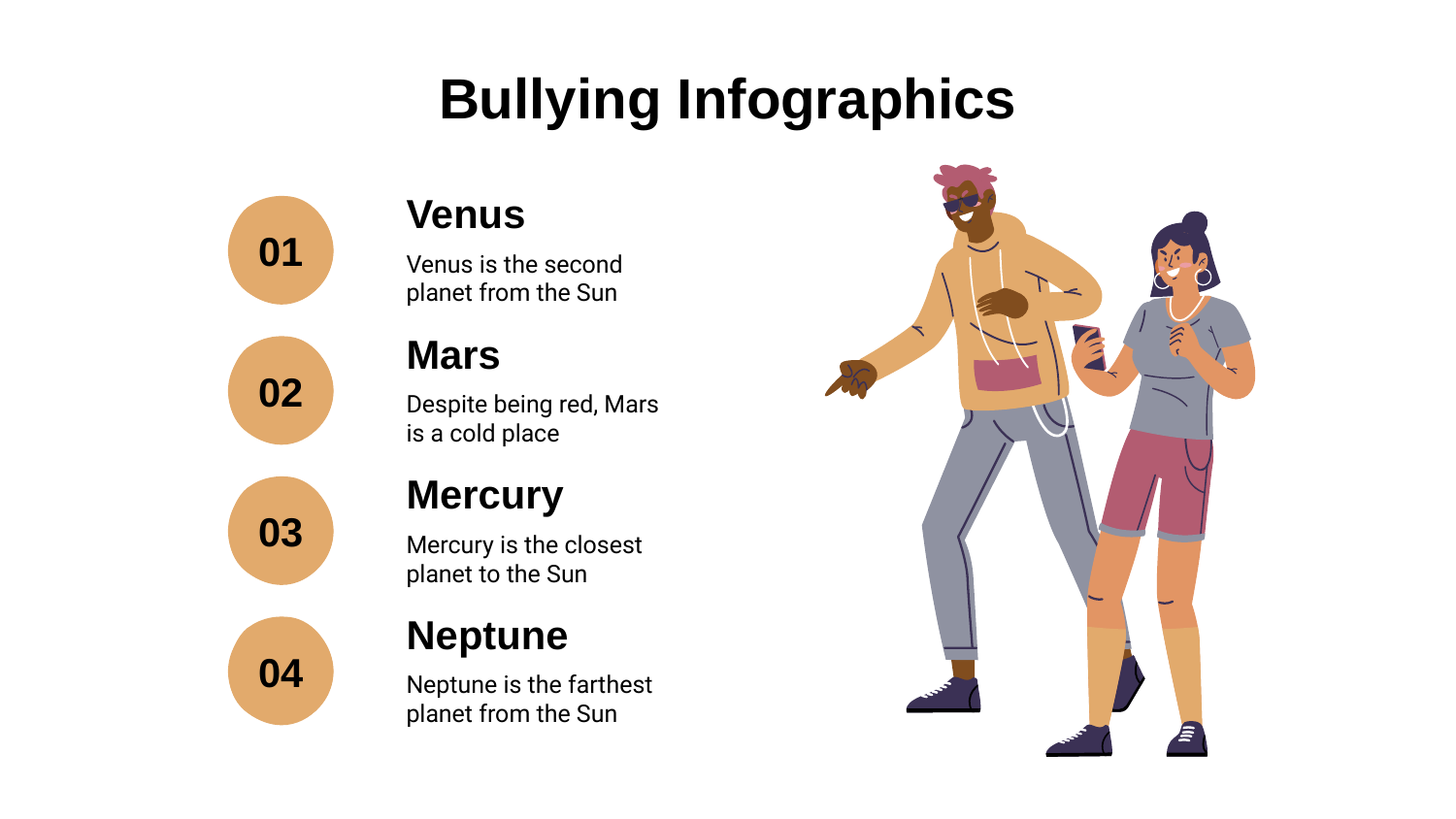

# Bullying Infographics

Venus
Venus is the second planet from the Sun

01
Mars
Despite being red, Mars is a cold place

02
Mercury
Mercury is the closest planet to the Sun

03
Neptune
Neptune is the farthest planet from the Sun

04